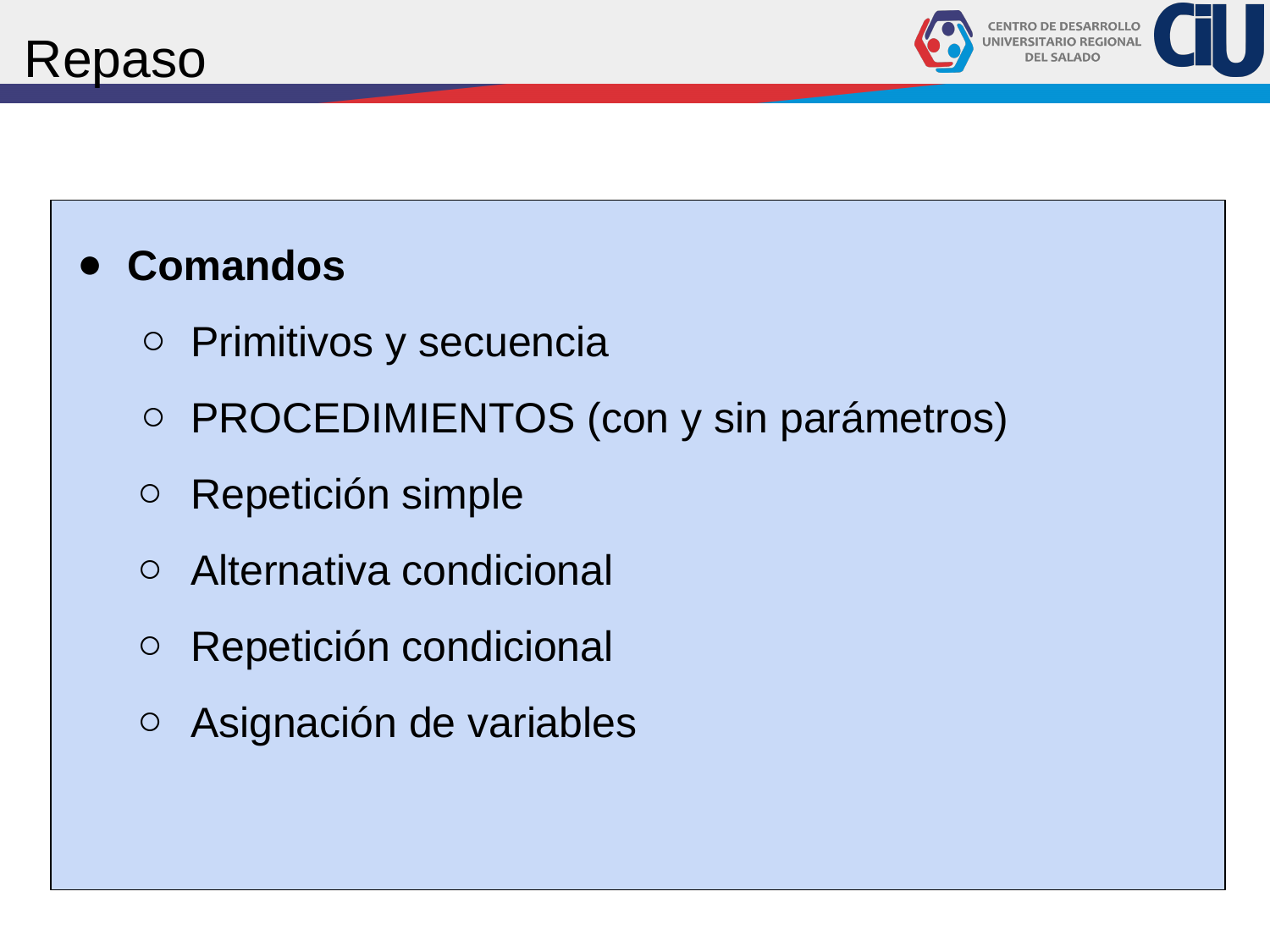

# Repaso
Comandos
Primitivos y secuencia
PROCEDIMIENTOS (con y sin parámetros)
Repetición simple
Alternativa condicional
Repetición condicional
Asignación de variables